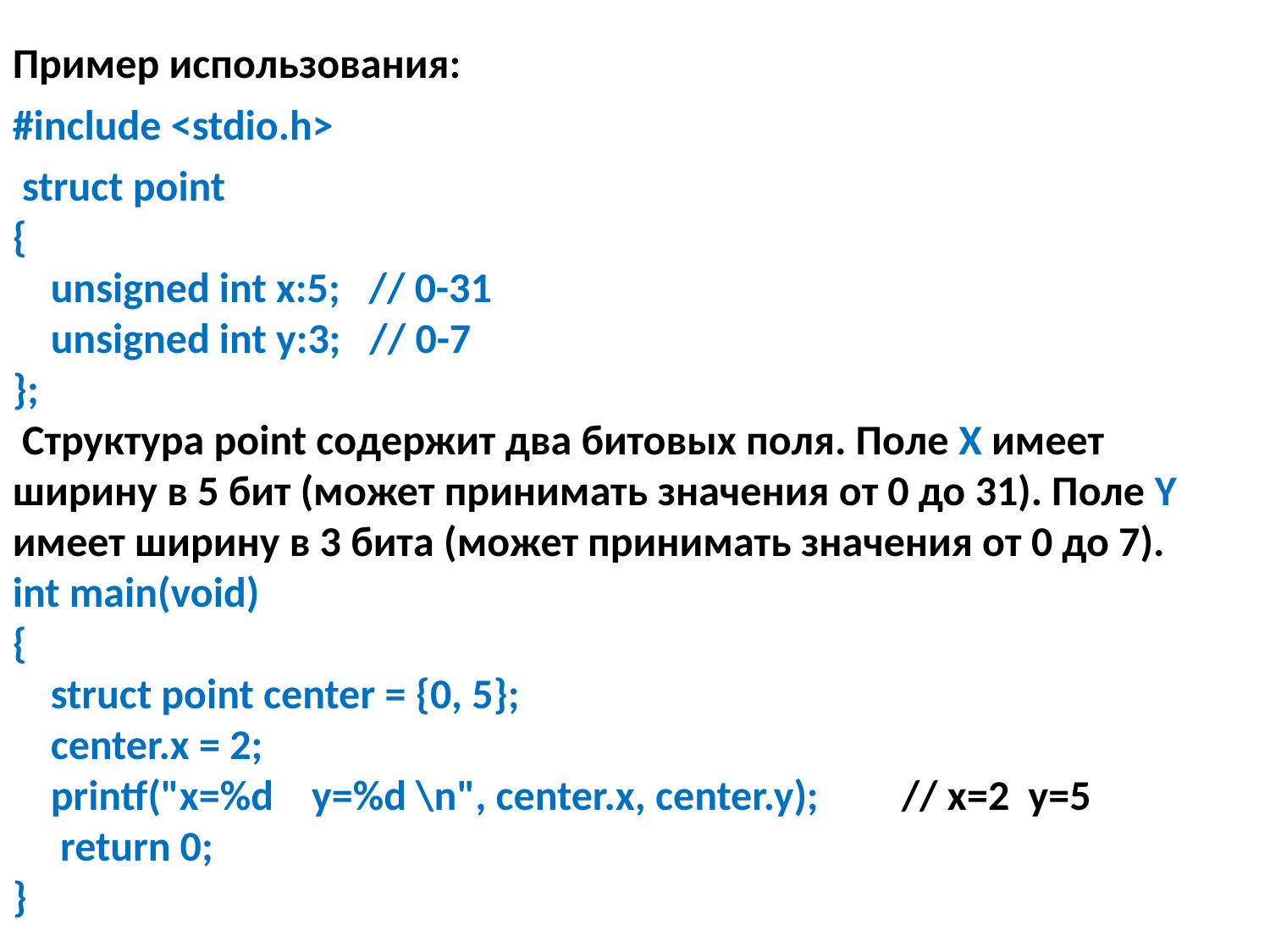

Пример использования:
#include <stdio.h>
 struct point
{
    unsigned int x:5;   // 0-31
    unsigned int y:3;   // 0-7
};
 Структура point содержит два битовых поля. Поле X имеет ширину в 5 бит (может принимать значения от 0 до 31). Поле Y имеет ширину в 3 бита (может принимать значения от 0 до 7).
int main(void)
{
    struct point center = {0, 5};
    center.x = 2;
    printf("x=%d    y=%d \n", center.x, center.y);  	// x=2  y=5
     return 0;
}